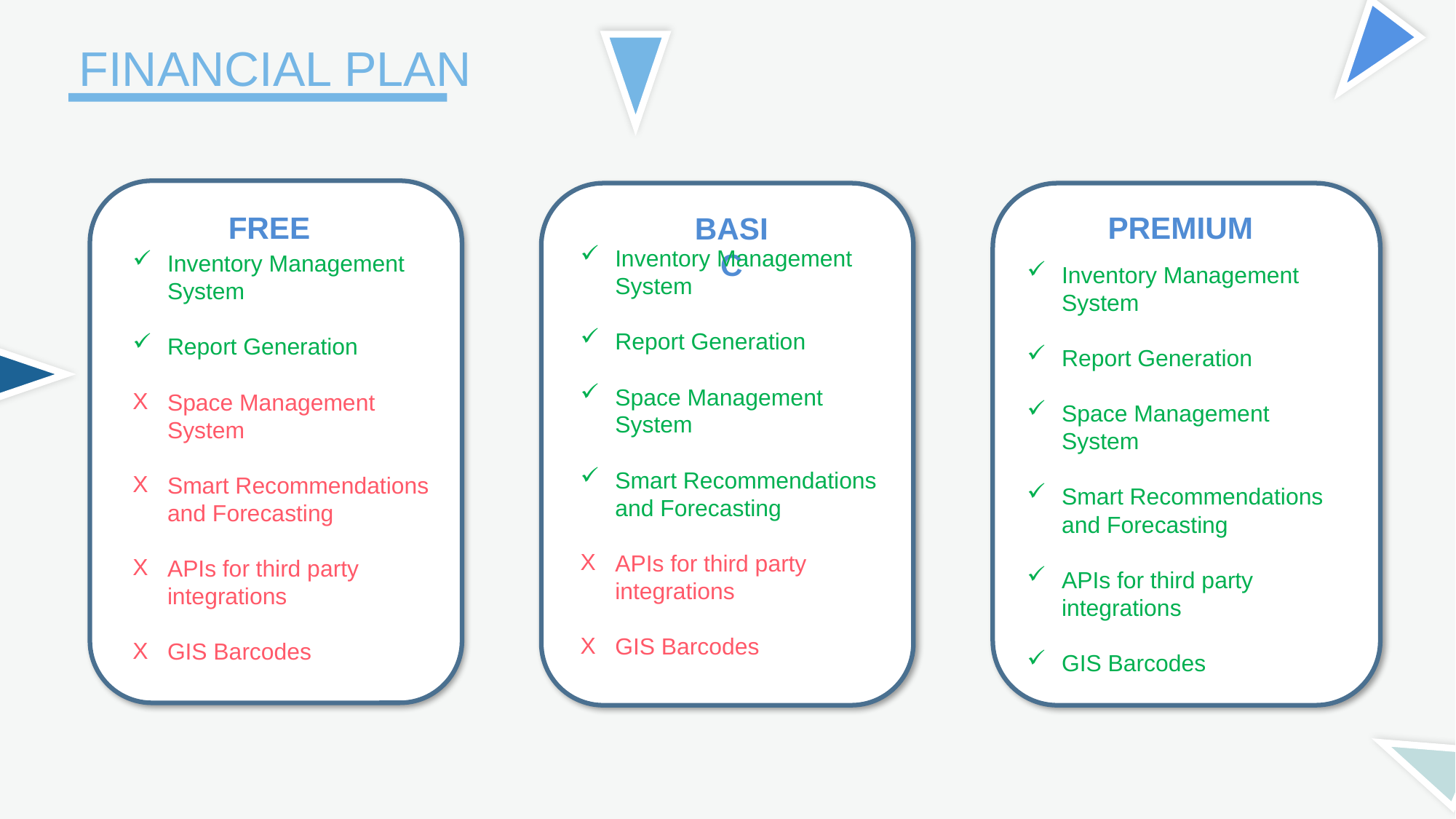

FINANCIAL PLAN

PREMIUM
FREE
BASIC
Inventory Management System

Report Generation

Space Management System

Smart Recommendations and Forecasting

APIs for third party integrations

GIS Barcodes

Inventory Management System

Report Generation

Space Management System

Smart Recommendations and Forecasting

APIs for third party integrations

GIS Barcodes

Inventory Management System

Report Generation

Space Management System

Smart Recommendations and Forecasting

APIs for third party integrations

GIS Barcodes